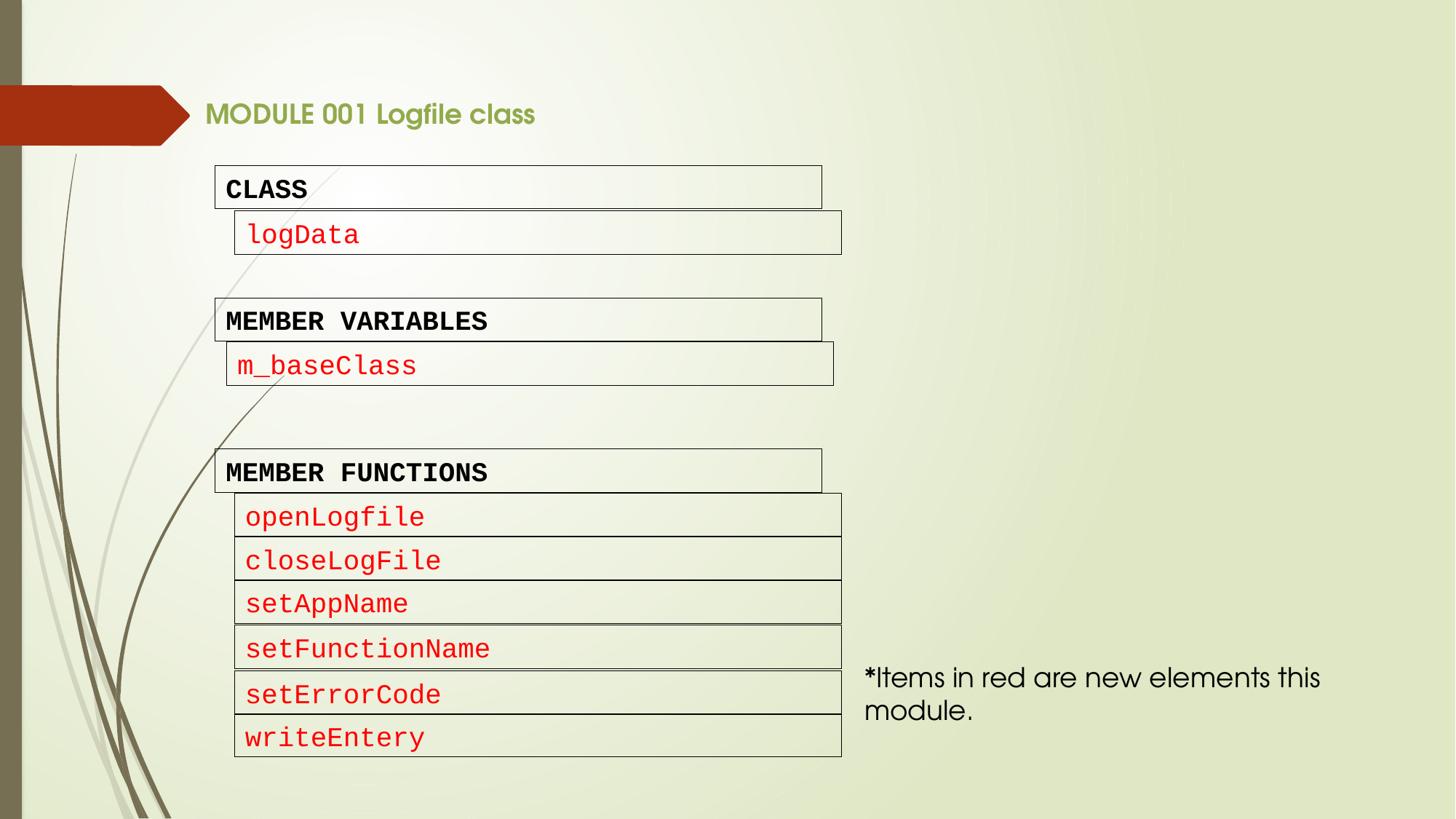

MODULE 001 Logfile class
CLASS
logData
MEMBER VARIABLES
m_baseClass
MEMBER FUNCTIONS
openLogfile
closeLogFile
setAppName
setFunctionName
*Items in red are new elements this module.
setErrorCode
writeEntery